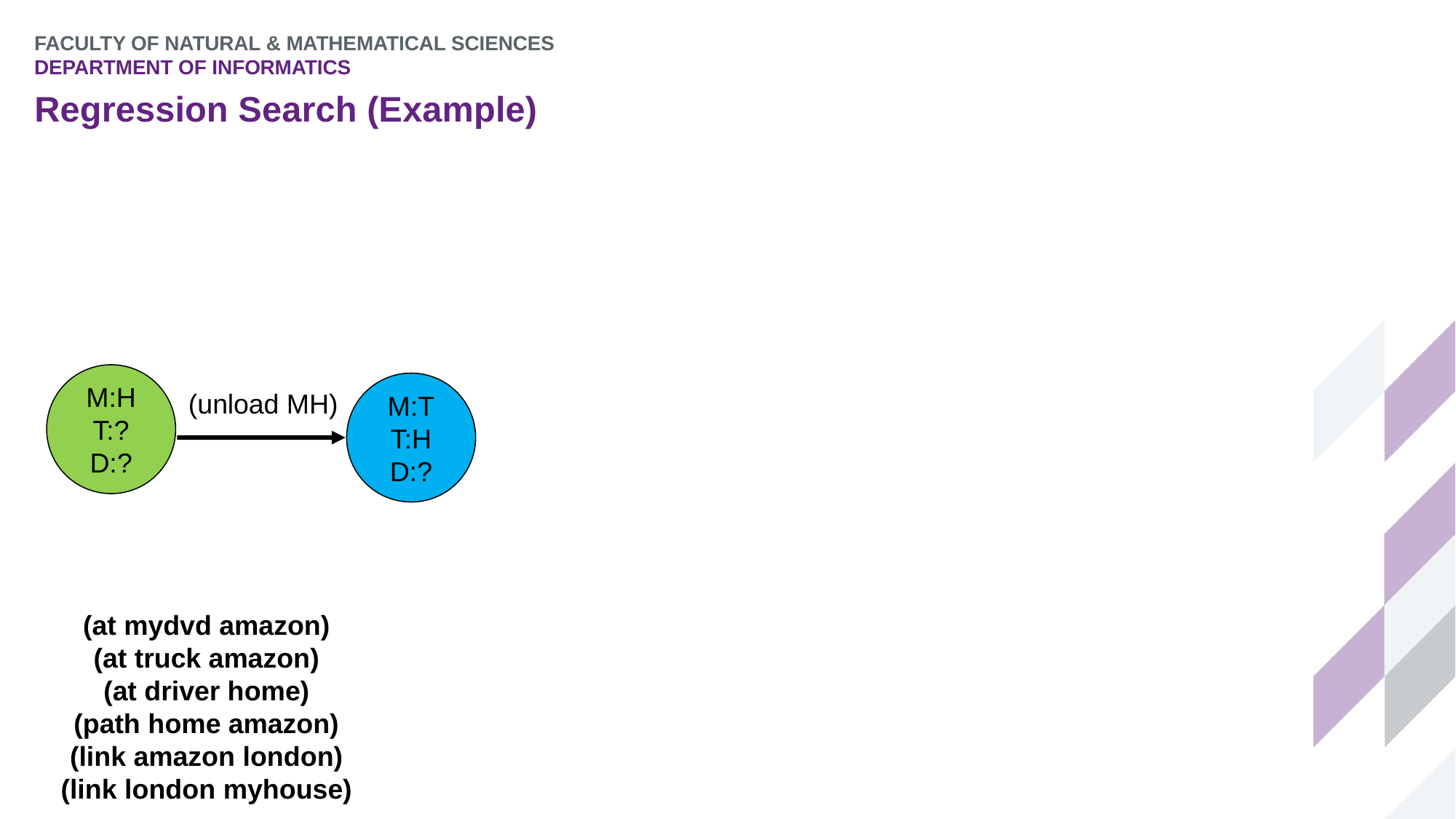

# Regression Search (Example)
M:H
T:?
D:?
M:T
T:H
D:?
(unload MH)

(at mydvd amazon)
(at truck amazon)
(at driver home)
(path home amazon)
(link amazon london)
(link london myhouse)